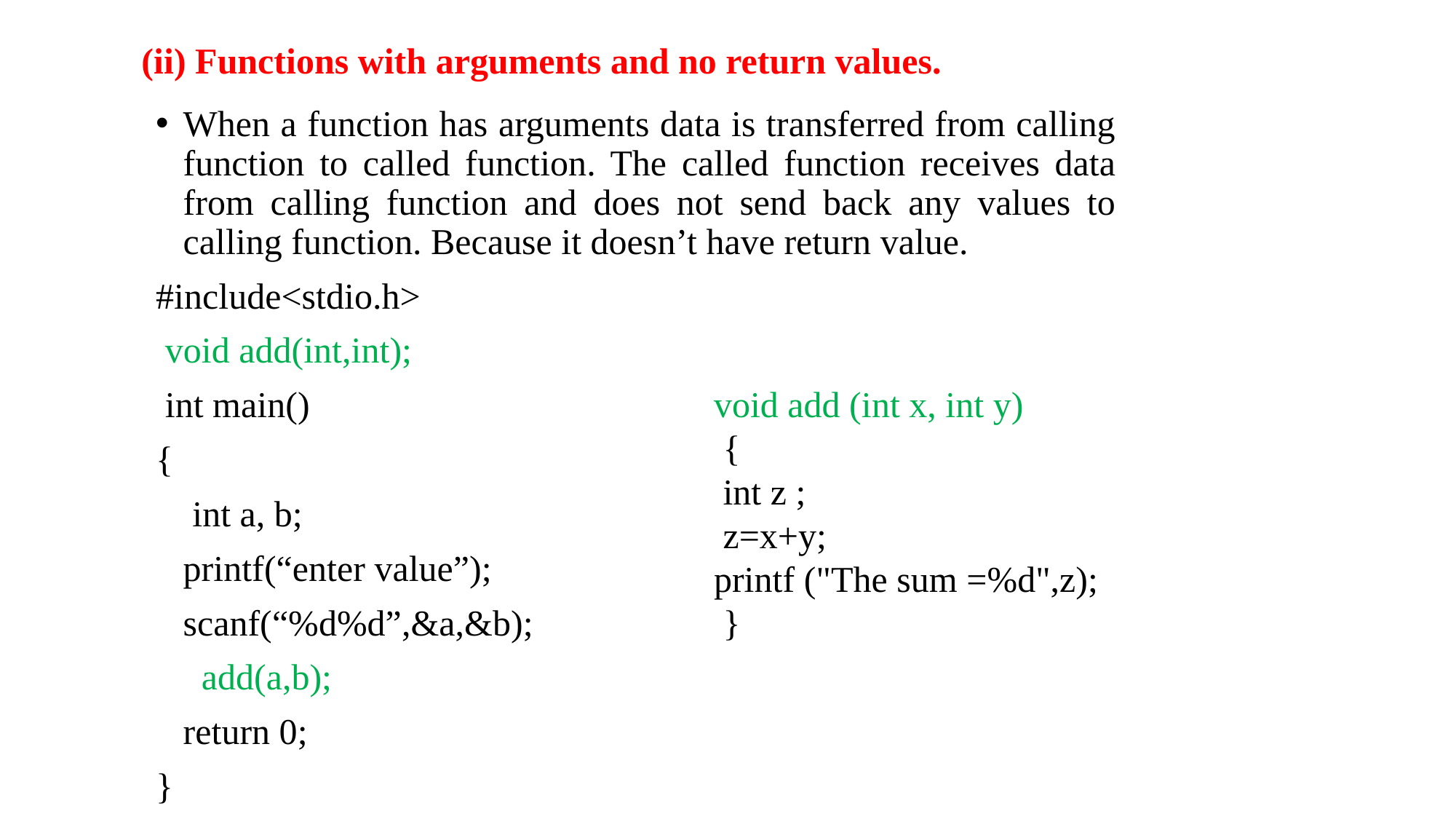

# (ii) Functions with arguments and no return values.
When a function has arguments data is transferred from calling function to called function. The called function receives data from calling function and does not send back any values to calling function. Because it doesn’t have return value.
#include<stdio.h>
 void add(int,int);
 int main()
{
	 int a, b;
  	printf(“enter value”);
 	scanf(“%d%d”,&a,&b);
     add(a,b);
	return 0;
}

void add (int x, int y)
 {
 int z ;
 z=x+y;
printf ("The sum =%d",z);
 }